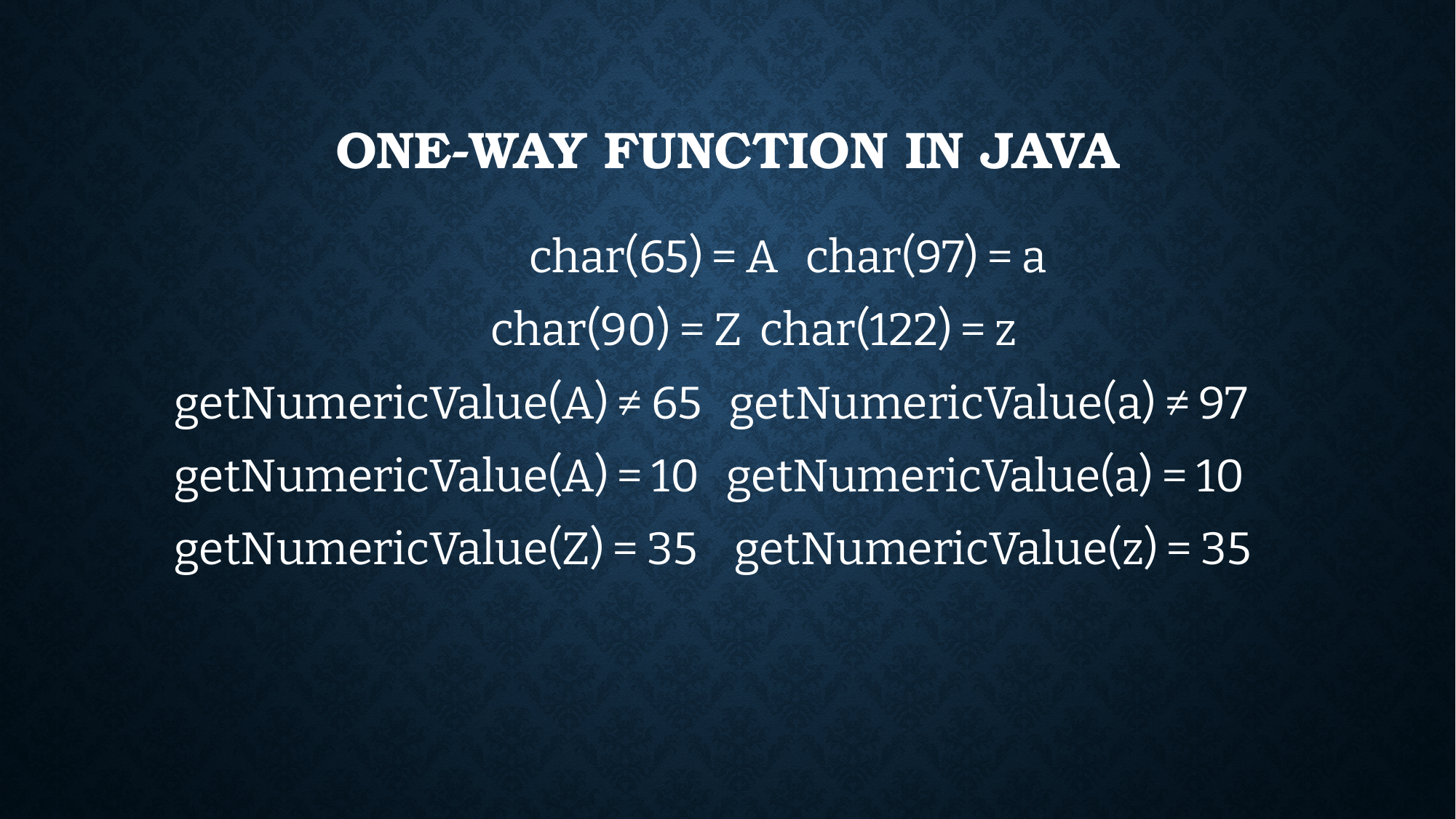

# One-way function in java
			   char(65) = A   char(97) = a
char(90) = Z  char(122) = z
getNumericValue(A) ≠ 65   getNumericValue(a) ≠ 97
getNumericValue(A) = 10   getNumericValue(a) = 10
getNumericValue(Z) = 35    getNumericValue(z) = 35